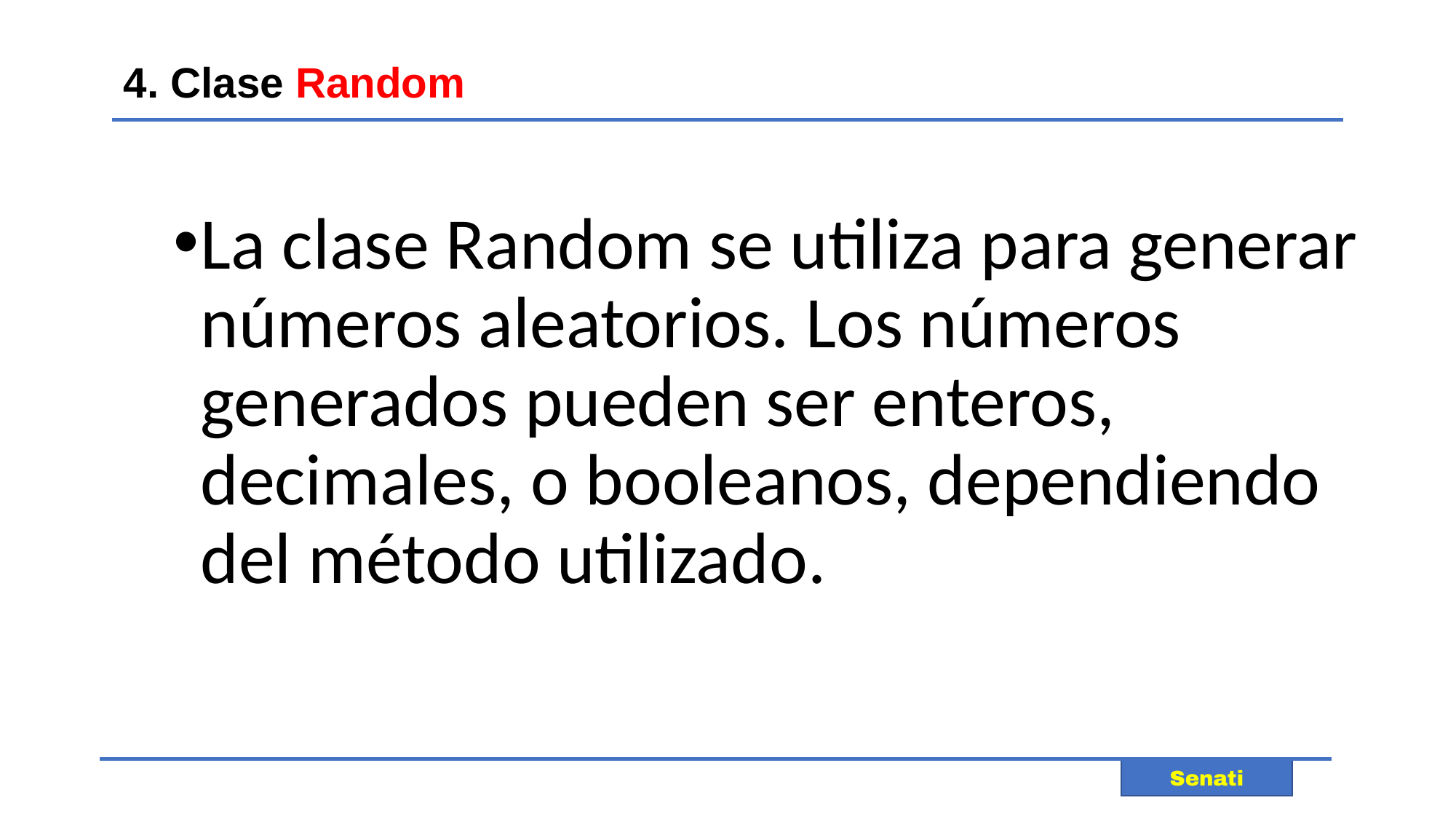

# 4. Clase Random
La clase Random se utiliza para generar números aleatorios. Los números generados pueden ser enteros, decimales, o booleanos, dependiendo del método utilizado.